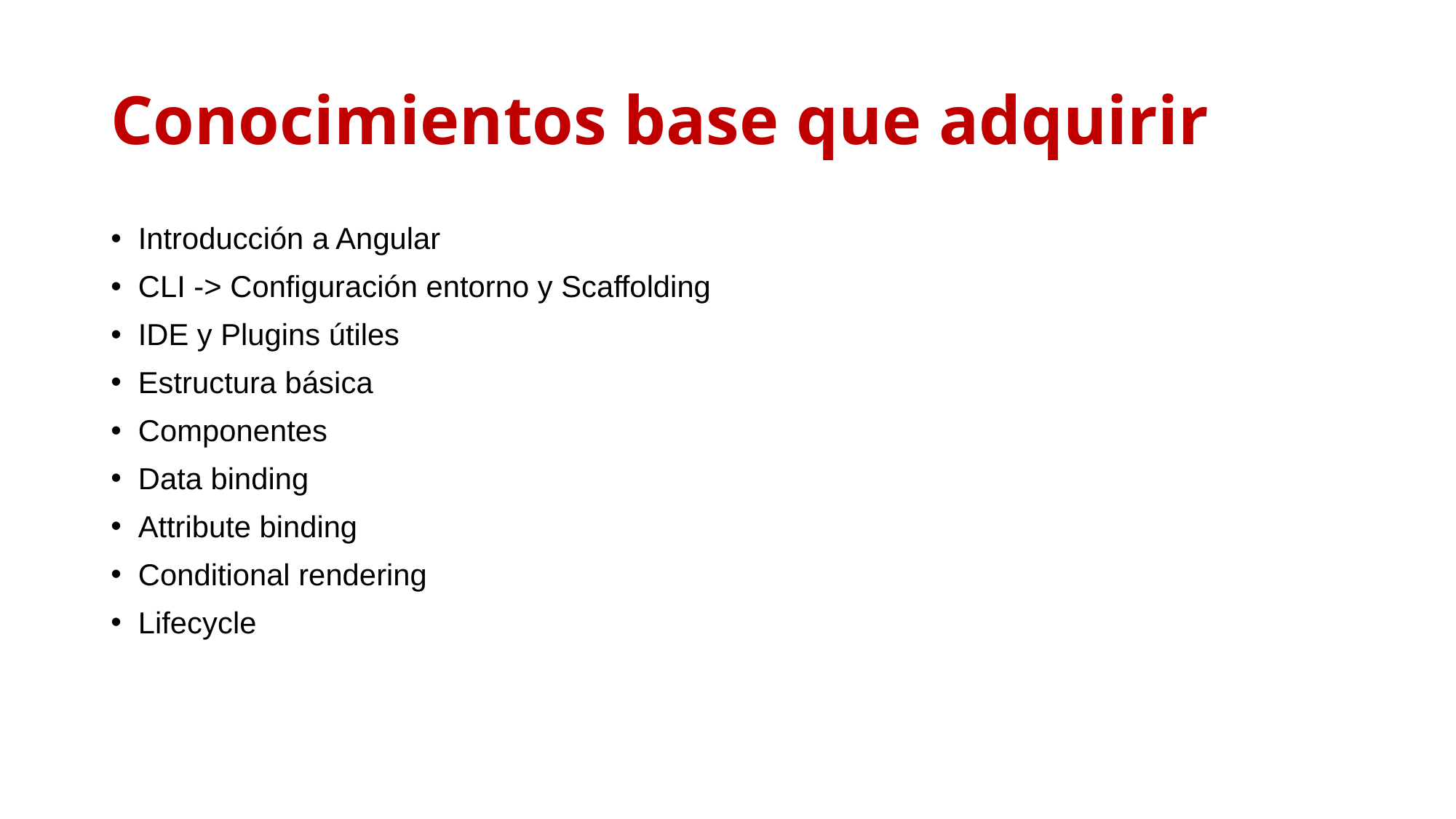

# Conocimientos base que adquirir
Introducción a Angular
CLI -> Configuración entorno y Scaffolding
IDE y Plugins útiles
Estructura básica
Componentes
Data binding
Attribute binding
Conditional rendering
Lifecycle